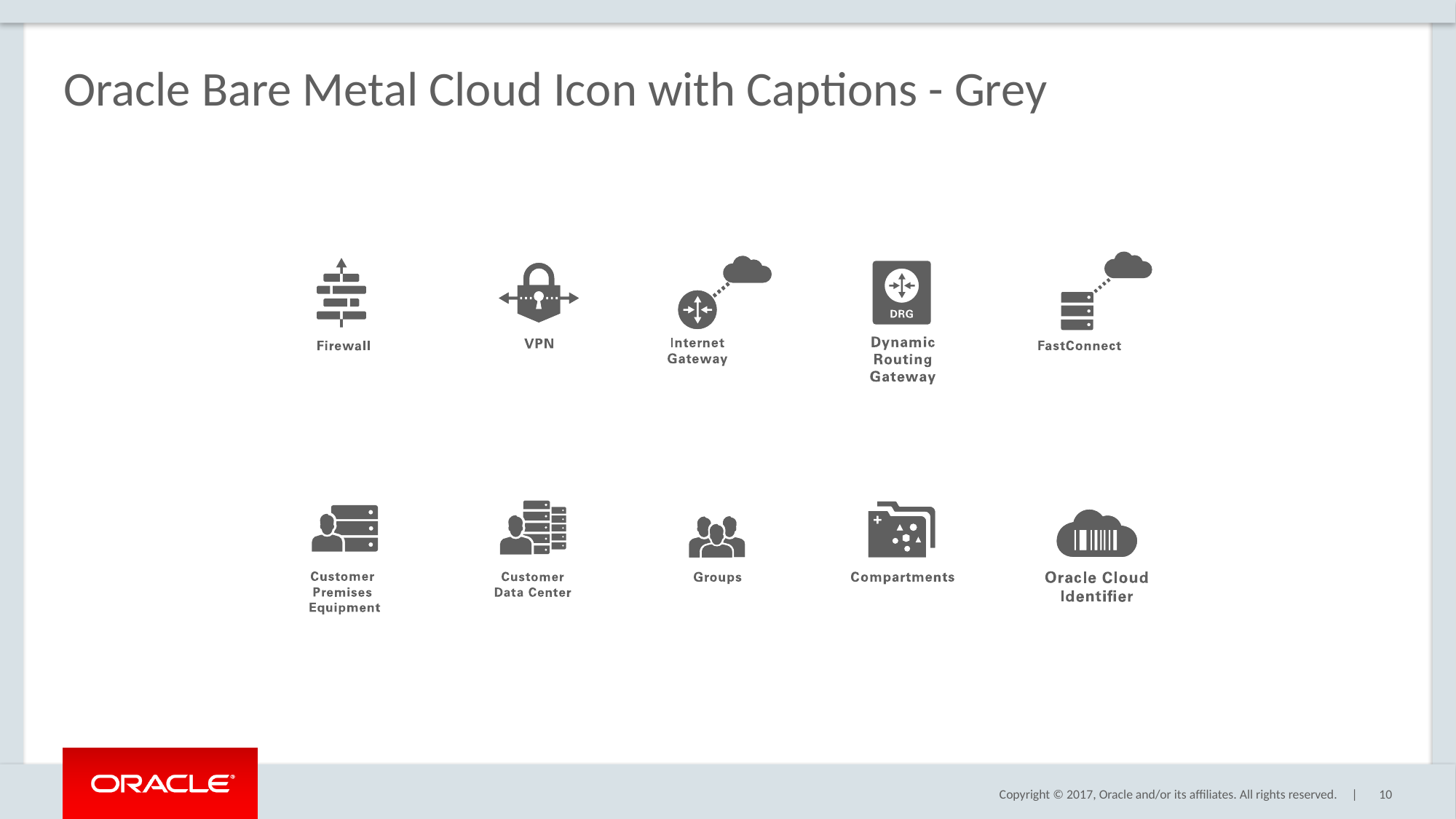

# Oracle Bare Metal Cloud Icon with Captions - Grey

10